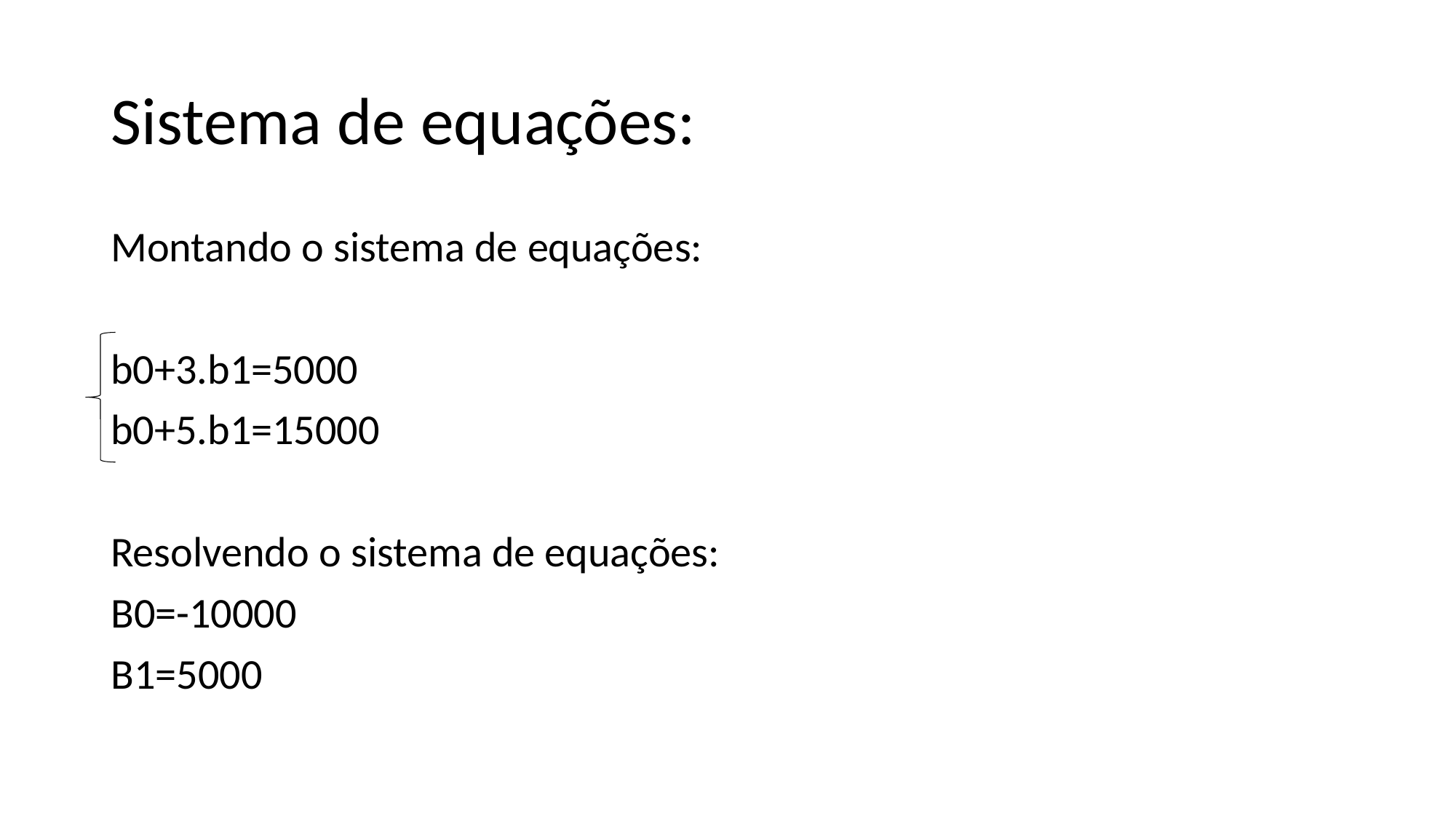

# Sistema de equações:
Montando o sistema de equações:

b0+3.b1=5000
b0+5.b1=15000

Resolvendo o sistema de equações:
B0=-10000
B1=5000